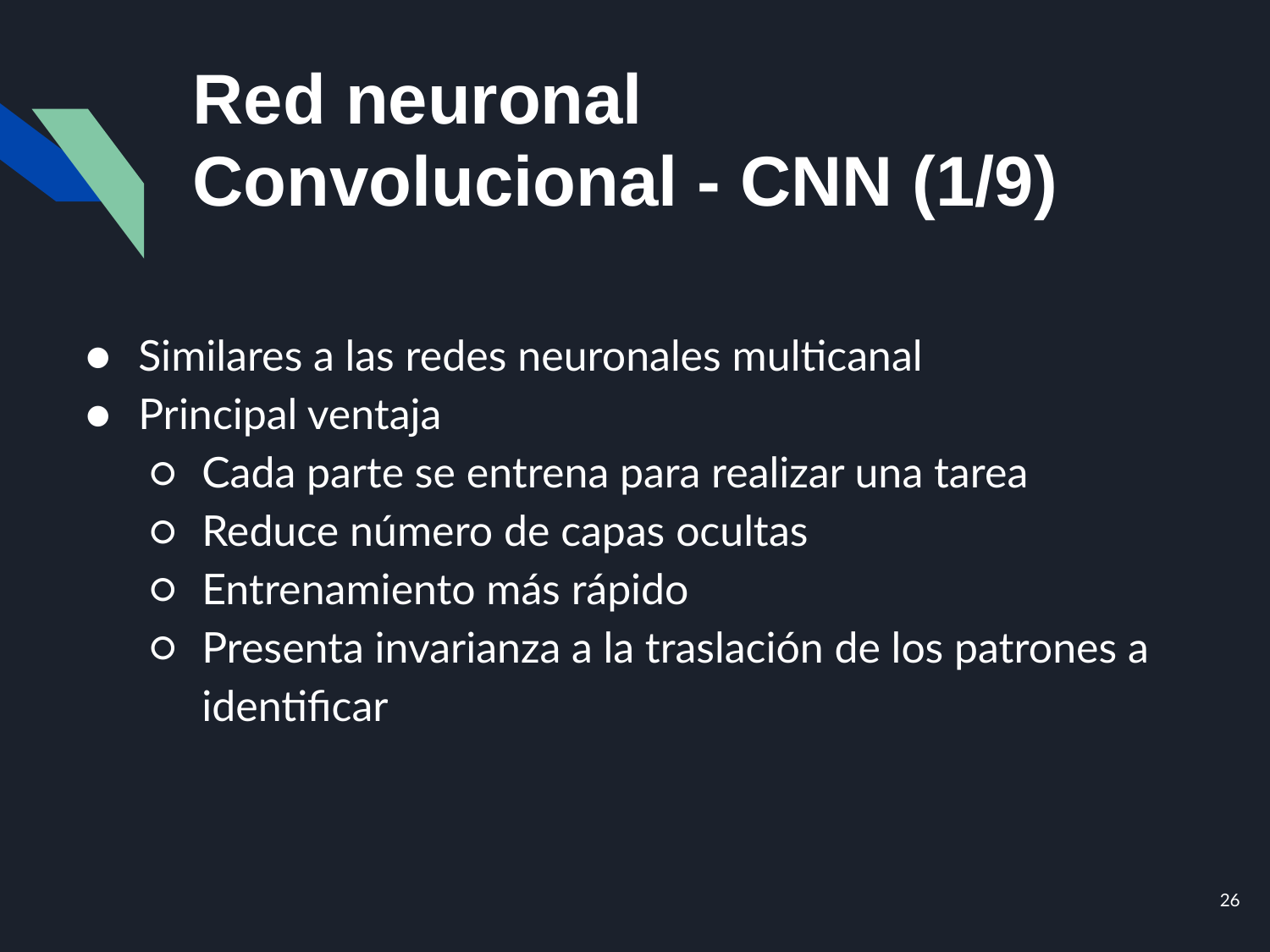

# Red neuronal Convolucional - CNN (1/9)
Similares a las redes neuronales multicanal
Principal ventaja
Cada parte se entrena para realizar una tarea
Reduce número de capas ocultas
Entrenamiento más rápido
Presenta invarianza a la traslación de los patrones a identificar
26